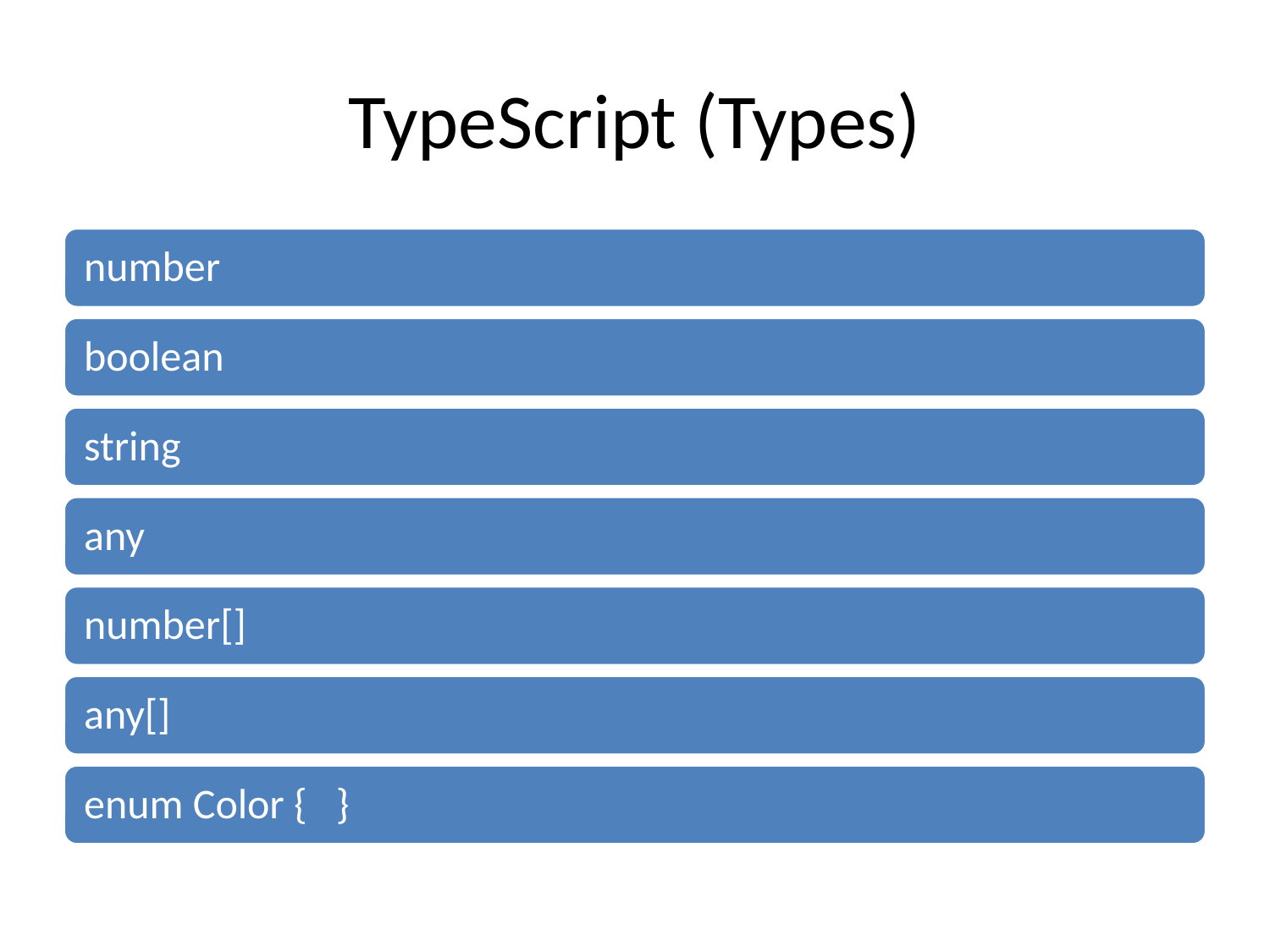

# TypeScript (Types)
number
boolean
string
any
number[]
any[]
enum Color {   }